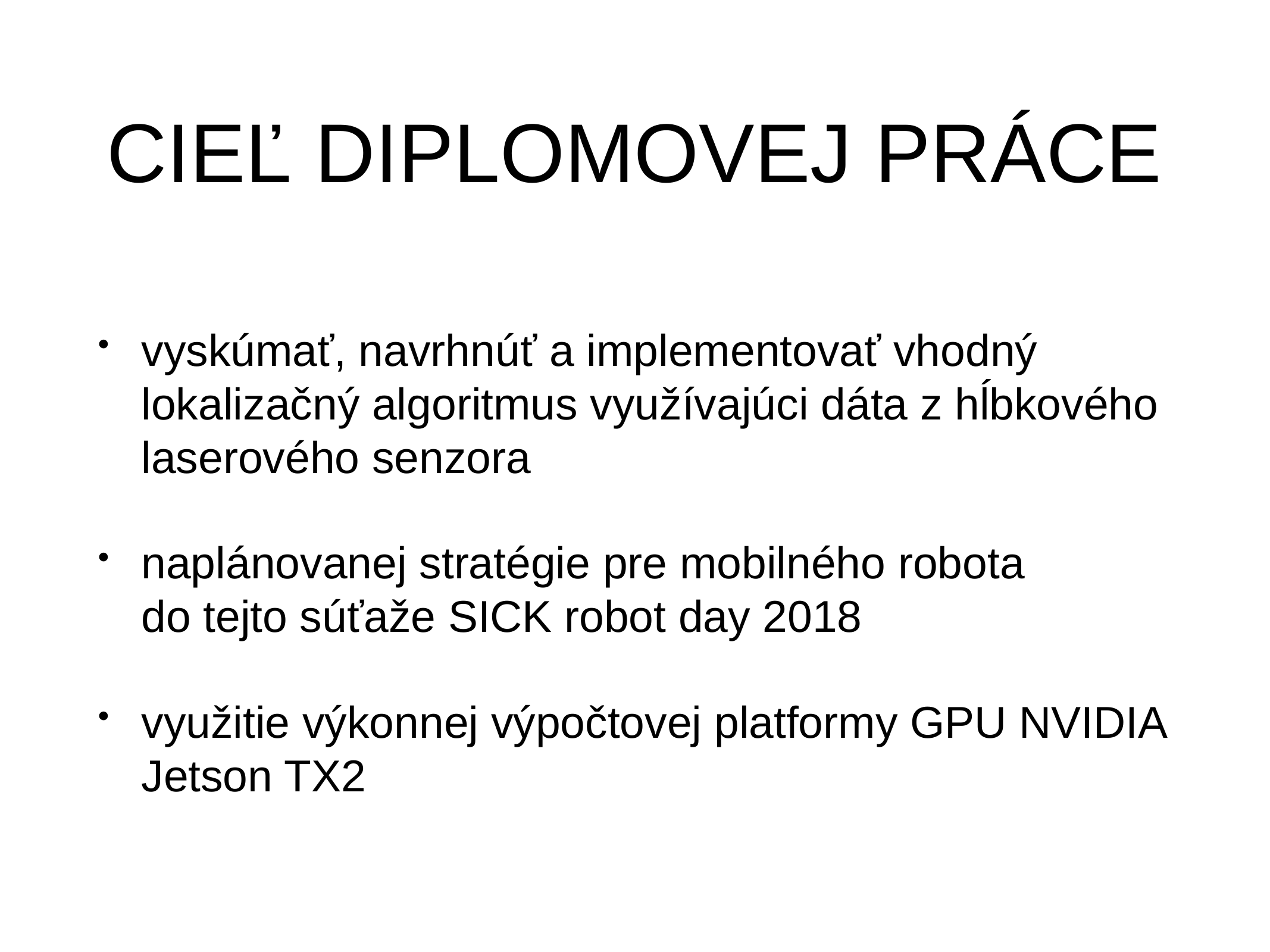

# CIEĽ DIPLOMOVEJ PRÁCE
vyskúmať, navrhnúť a implementovať vhodný lokalizačný algoritmus využívajúci dáta z hĺbkového laserového senzora
naplánovanej stratégie pre mobilného robota do tejto súťaže SICK robot day 2018
využitie výkonnej výpočtovej platformy GPU NVIDIA Jetson TX2